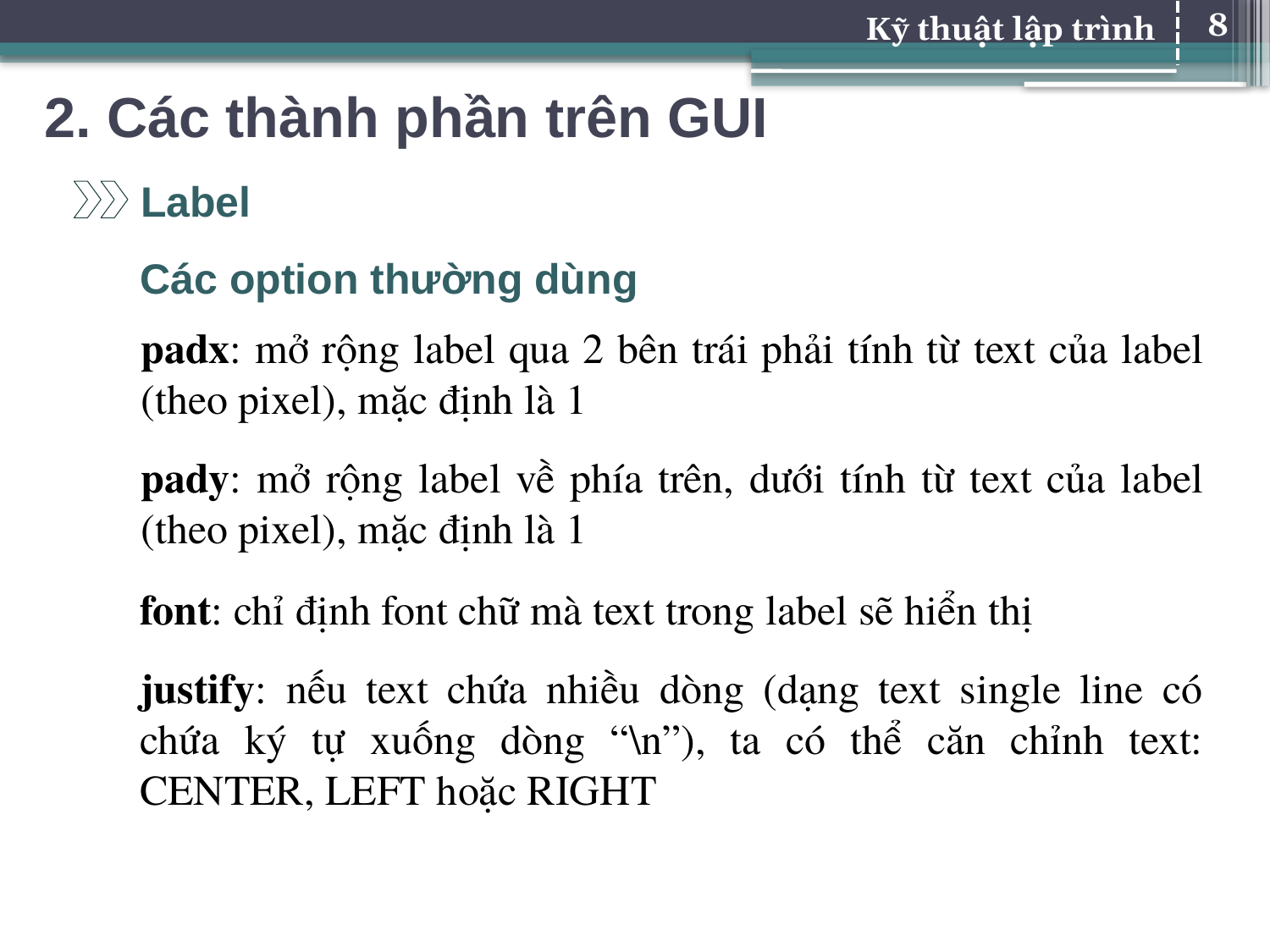

8
# 2. Các thành phần trên GUI
Label

Các option thường dùng
padx: mở rộng label qua 2 bên trái phải tính từ text của label (theo pixel), mặc định là 1
pady: mở rộng label về phía trên, dưới tính từ text của label (theo pixel), mặc định là 1
font: chỉ định font chữ mà text trong label sẽ hiển thị
justify: nếu text chứa nhiều dòng (dạng text single line có chứa ký tự xuống dòng “\n”), ta có thể căn chỉnh text: CENTER, LEFT hoặc RIGHT